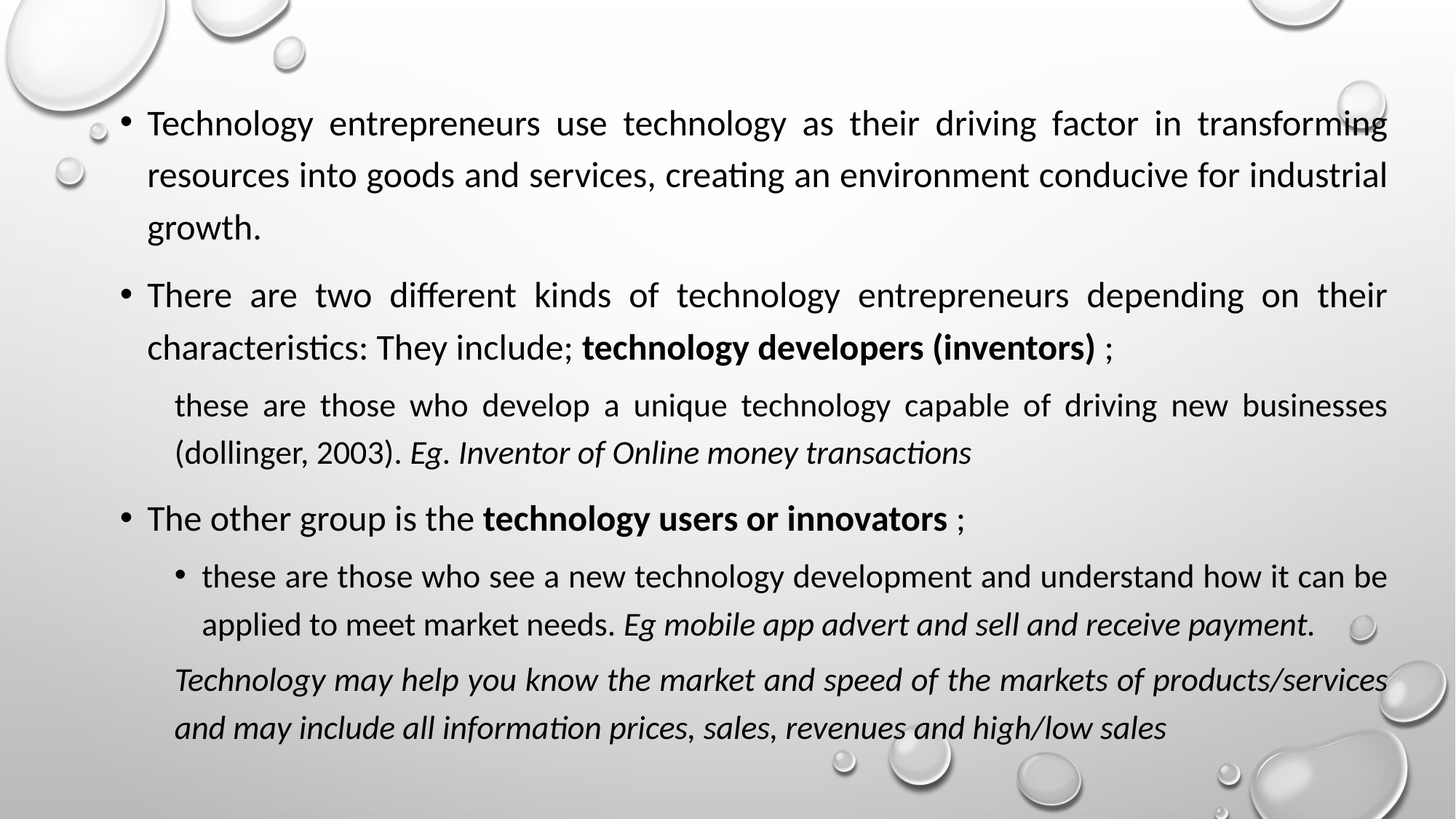

Technology entrepreneurs use technology as their driving factor in transforming resources into goods and services, creating an environment conducive for industrial growth.
There are two different kinds of technology entrepreneurs depending on their characteristics: They include; technology developers (inventors) ;
these are those who develop a unique technology capable of driving new businesses (dollinger, 2003). Eg. Inventor of Online money transactions
The other group is the technology users or innovators ;
these are those who see a new technology development and understand how it can be applied to meet market needs. Eg mobile app advert and sell and receive payment.
Technology may help you know the market and speed of the markets of products/services and may include all information prices, sales, revenues and high/low sales